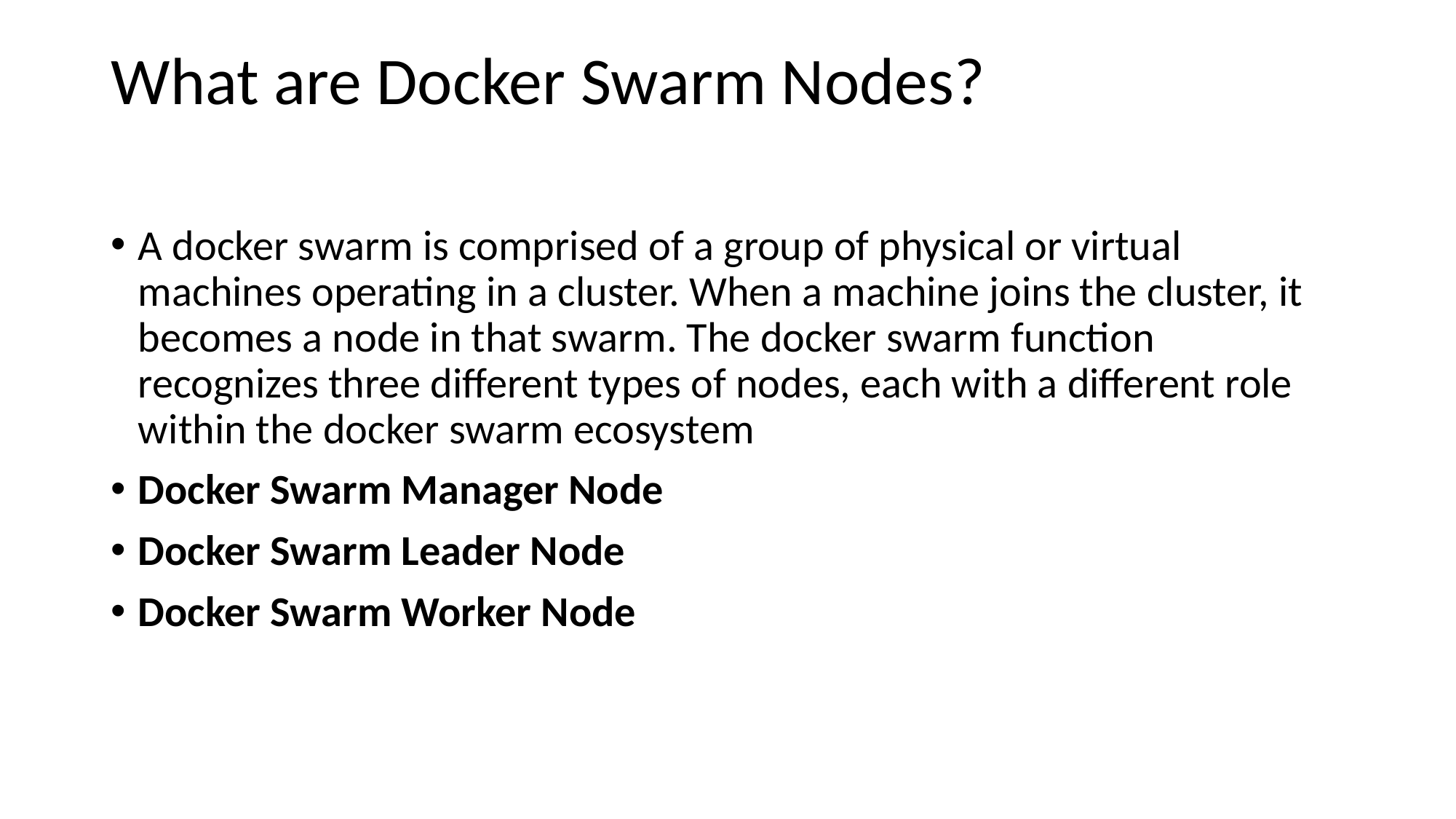

# What are Docker Swarm Nodes?
A docker swarm is comprised of a group of physical or virtual machines operating in a cluster. When a machine joins the cluster, it becomes a node in that swarm. The docker swarm function recognizes three different types of nodes, each with a different role within the docker swarm ecosystem
Docker Swarm Manager Node
Docker Swarm Leader Node
Docker Swarm Worker Node